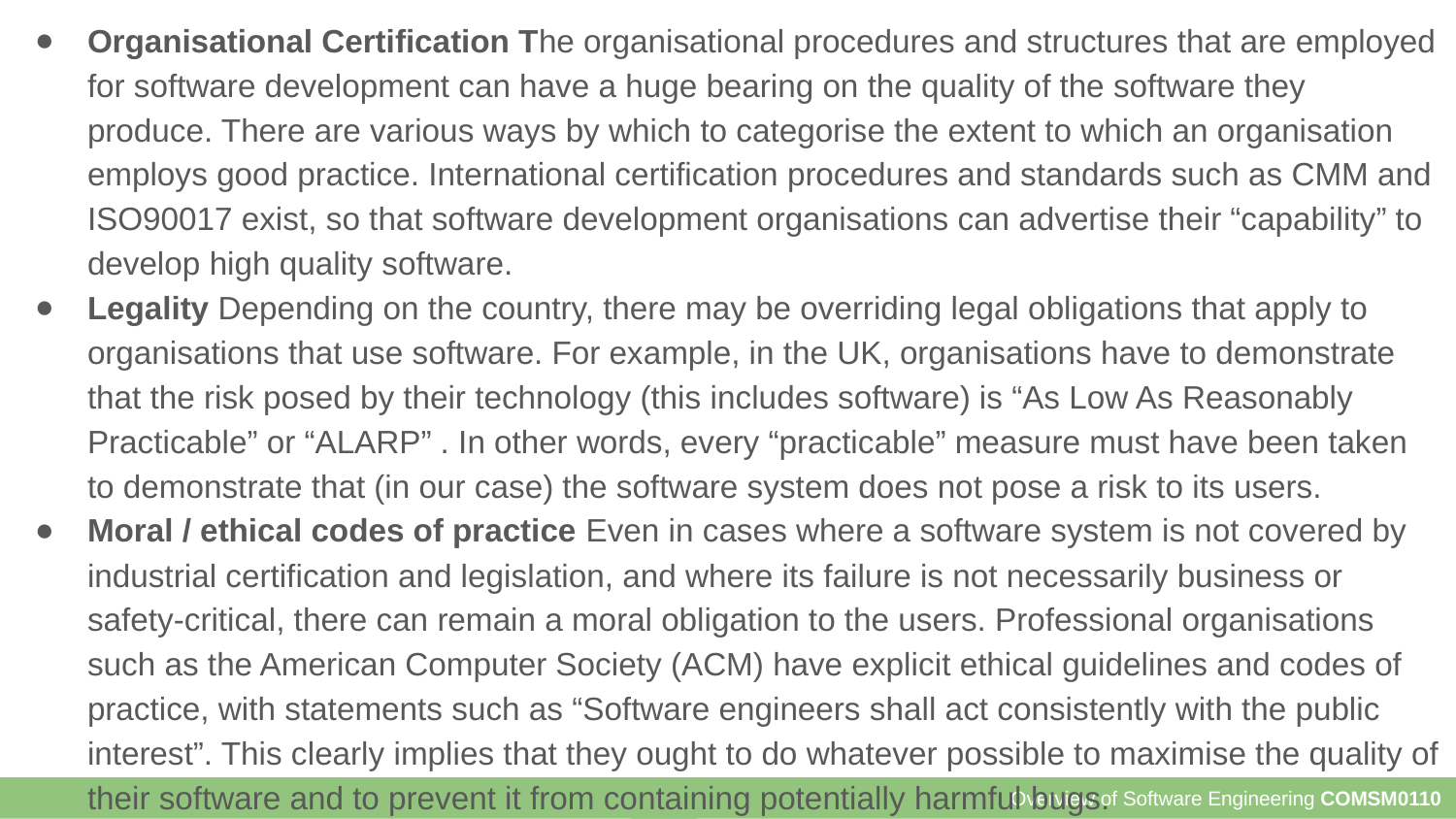

Organisational Certification The organisational procedures and structures that are employed for software development can have a huge bearing on the quality of the software they produce. There are various ways by which to categorise the extent to which an organisation employs good practice. International certification procedures and standards such as CMM and ISO90017 exist, so that software development organisations can advertise their “capability” to develop high quality software.
Legality Depending on the country, there may be overriding legal obligations that apply to organisations that use software. For example, in the UK, organisations have to demonstrate that the risk posed by their technology (this includes software) is “As Low As Reasonably Practicable” or “ALARP” . In other words, every “practicable” measure must have been taken to demonstrate that (in our case) the software system does not pose a risk to its users.
Moral / ethical codes of practice Even in cases where a software system is not covered by industrial certification and legislation, and where its failure is not necessarily business or safety-critical, there can remain a moral obligation to the users. Professional organisations such as the American Computer Society (ACM) have explicit ethical guidelines and codes of practice, with statements such as “Software engineers shall act consistently with the public interest”. This clearly implies that they ought to do whatever possible to maximise the quality of their software and to prevent it from containing potentially harmful bugs.